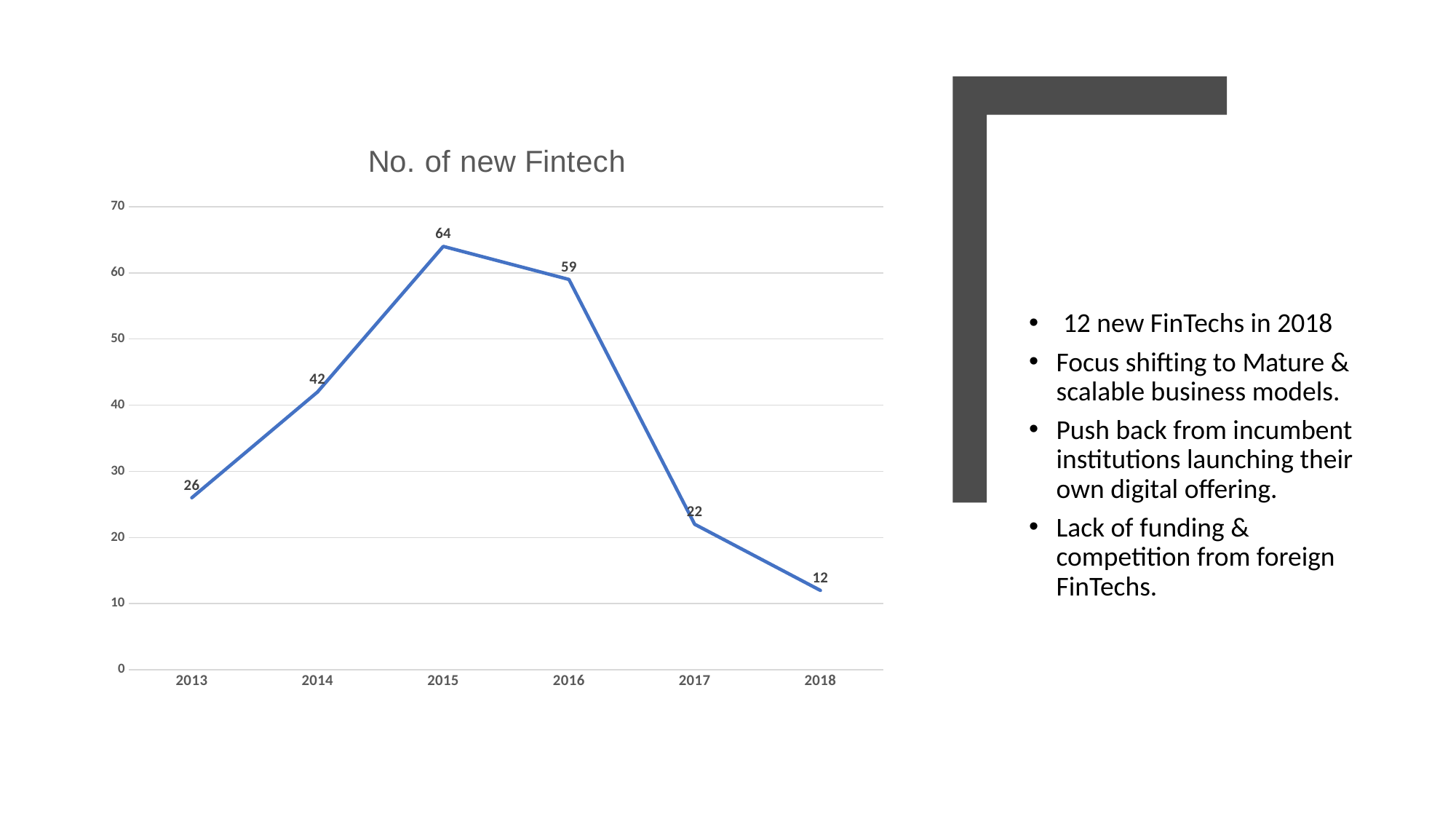

### Chart: No. of new Fintech

| Category | No. of new Fintech |
|---|---|
| 2013 | 26.0 |
| 2014 | 42.0 |
| 2015 | 64.0 |
| 2016 | 59.0 |
| 2017 | 22.0 |
| 2018 | 12.0 |
12 new FinTechs in 2018
Focus shifting to Mature & scalable business models.
Push back from incumbent institutions launching their own digital offering.
Lack of funding & competition from foreign FinTechs.